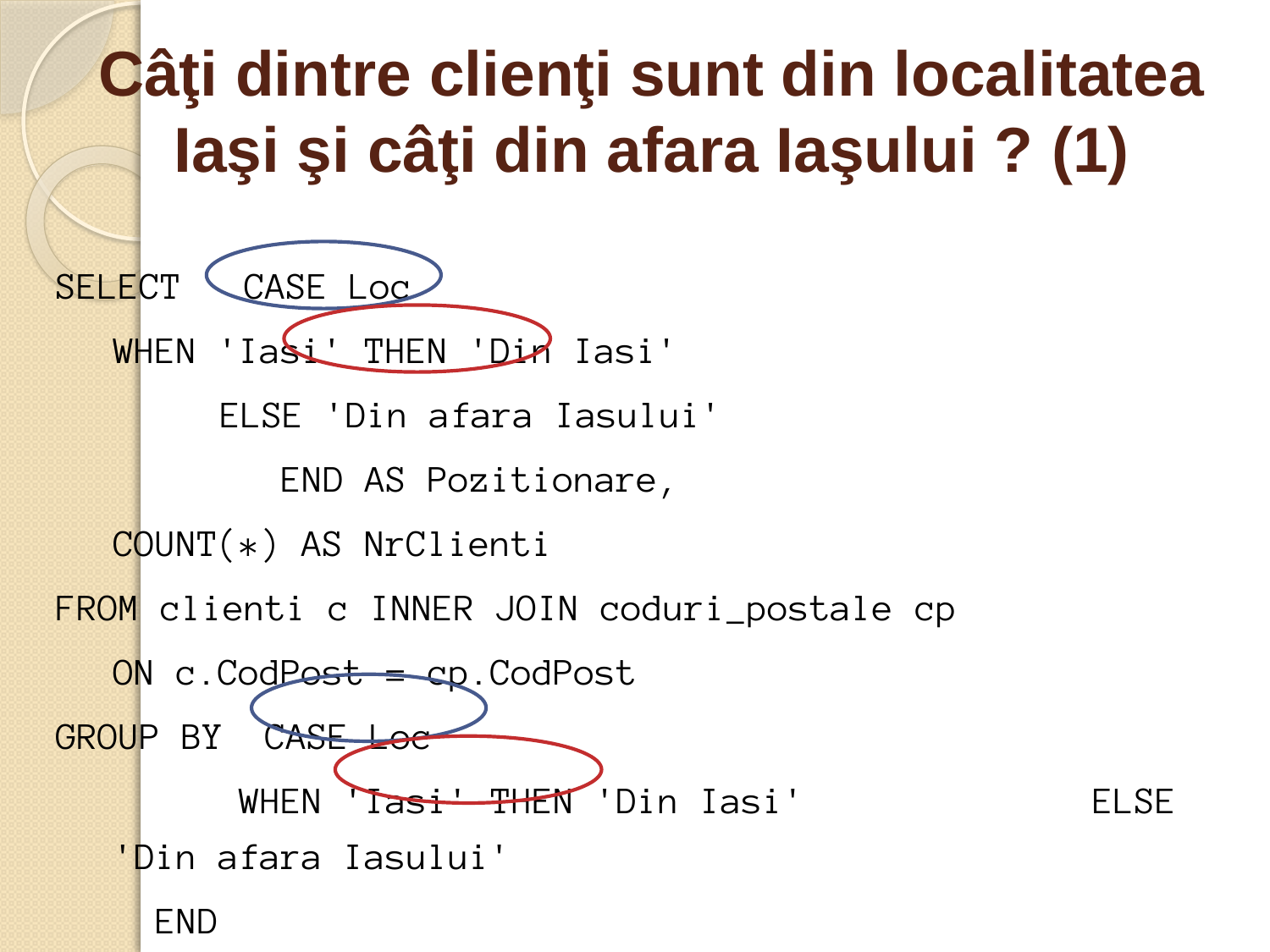

# Câţi dintre clienţi sunt din localitatea Iaşi şi câţi din afara Iaşului ? (1)

SELECT   CASE Loc
			WHEN 'Iasi' THEN 'Din Iasi'
   			ELSE 'Din afara Iasului'
		        END AS Pozitionare,
		COUNT(*) AS NrClienti
FROM clienti c INNER JOIN coduri_postale cp
	ON c.CodPost = cp.CodPost
GROUP BY  CASE Loc
			      WHEN 'Iasi' THEN 'Din Iasi' 				      ELSE 'Din afara Iasului'
			  END